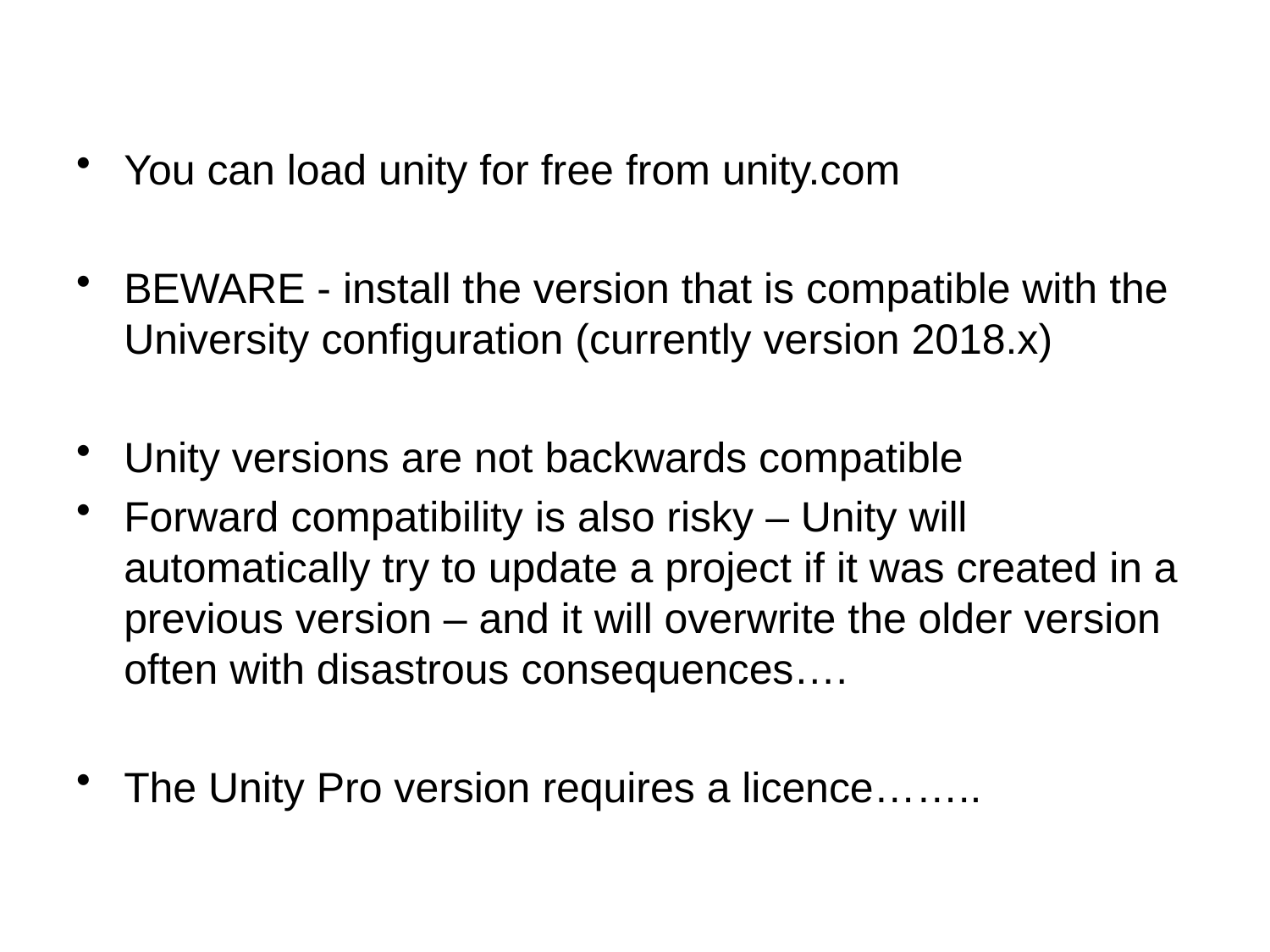

You can load unity for free from unity.com

BEWARE - install the version that is compatible with the University configuration (currently version 2018.x)

Unity versions are not backwards compatible
Forward compatibility is also risky – Unity will automatically try to update a project if it was created in a previous version – and it will overwrite the older version often with disastrous consequences….

The Unity Pro version requires a licence……..